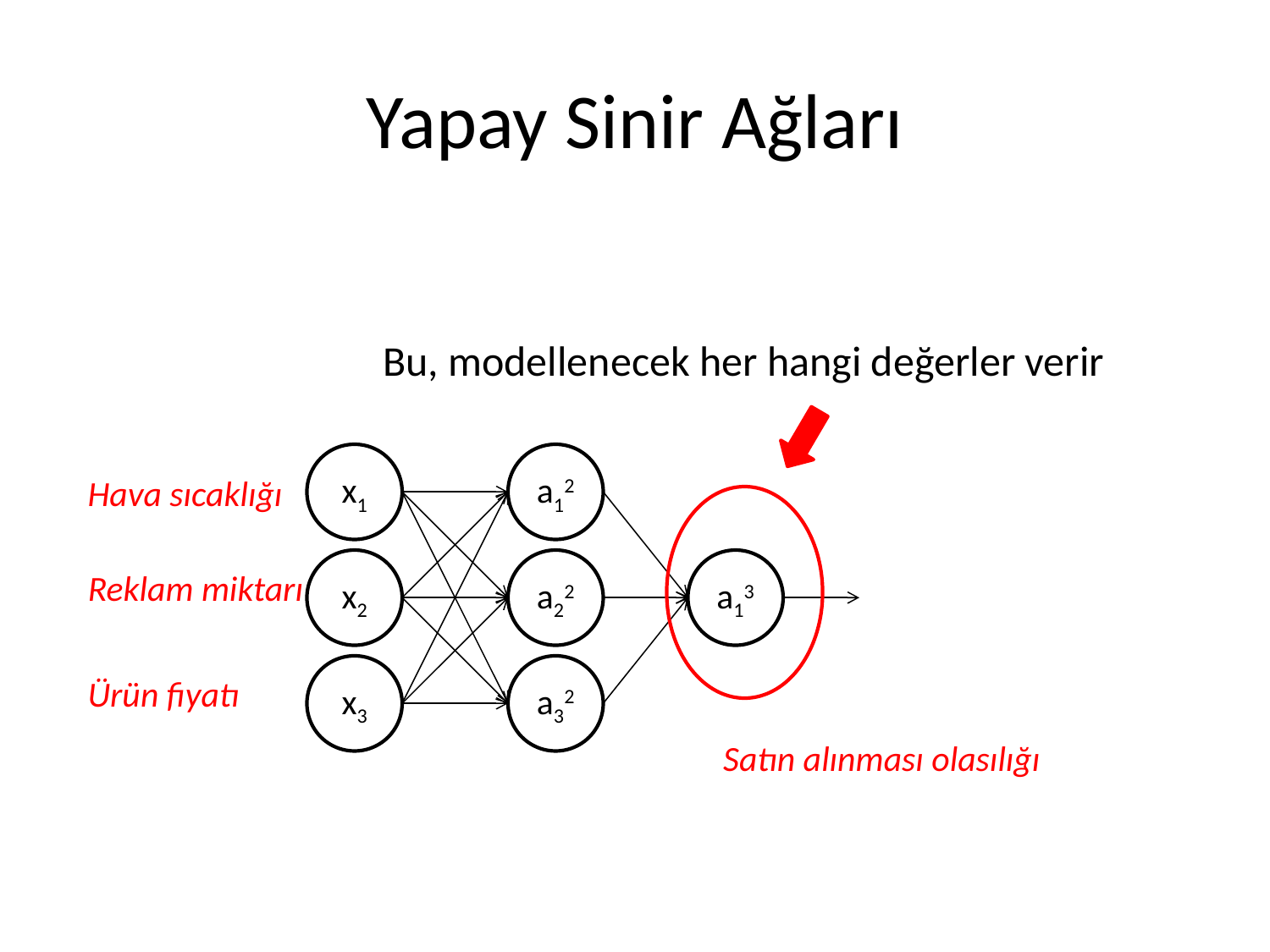

# Yapay Sinir Ağları
Bu, modellenecek her hangi değerler verir

x1
a12
x2
a22
a13
x3
a32
Hava sıcaklığı

Reklam miktarı
Ürün fiyatı
Satın alınması olasılığı